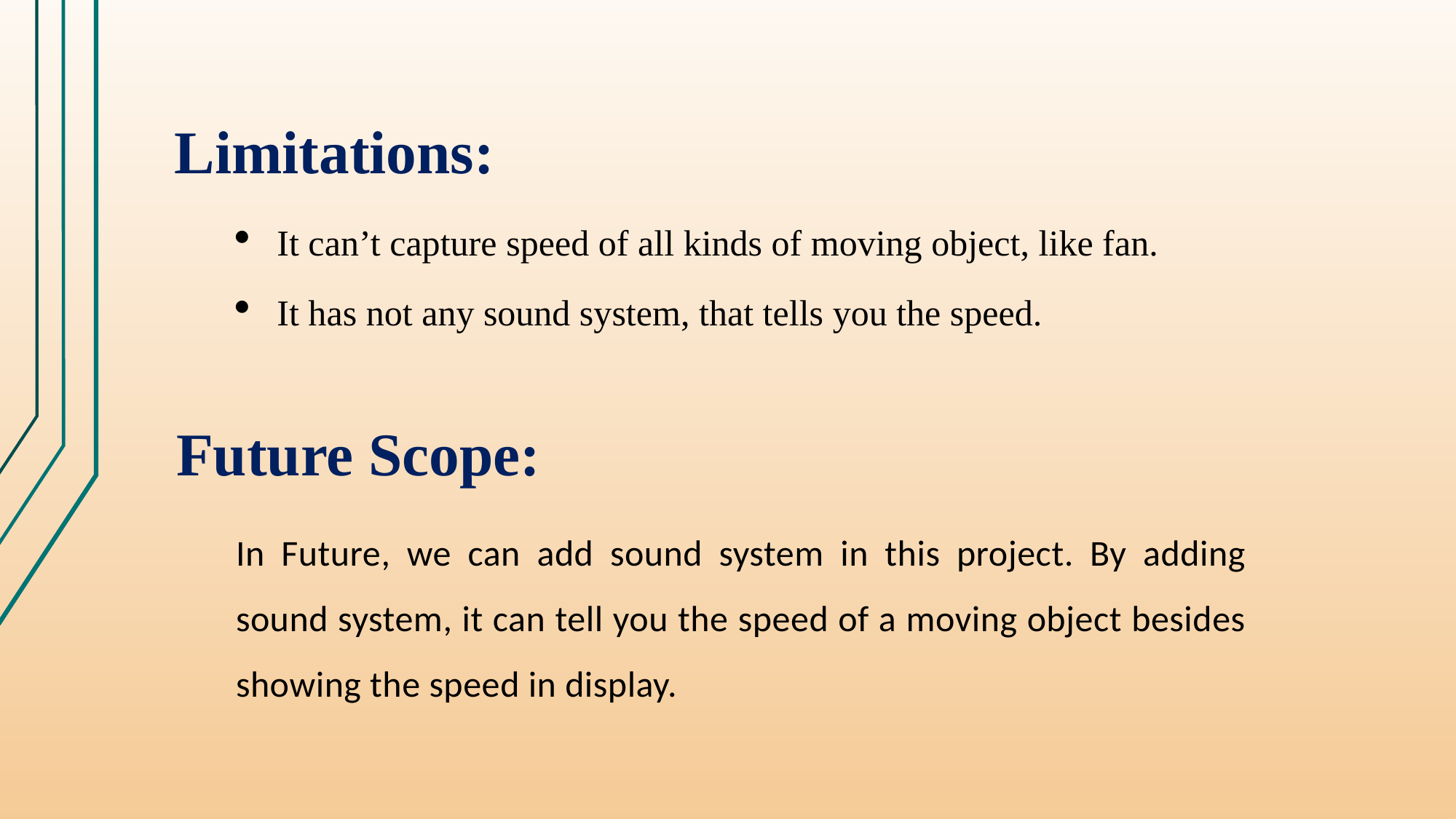

Limitations:
It can’t capture speed of all kinds of moving object, like fan.
It has not any sound system, that tells you the speed.
Future Scope:
In Future, we can add sound system in this project. By adding sound system, it can tell you the speed of a moving object besides showing the speed in display.